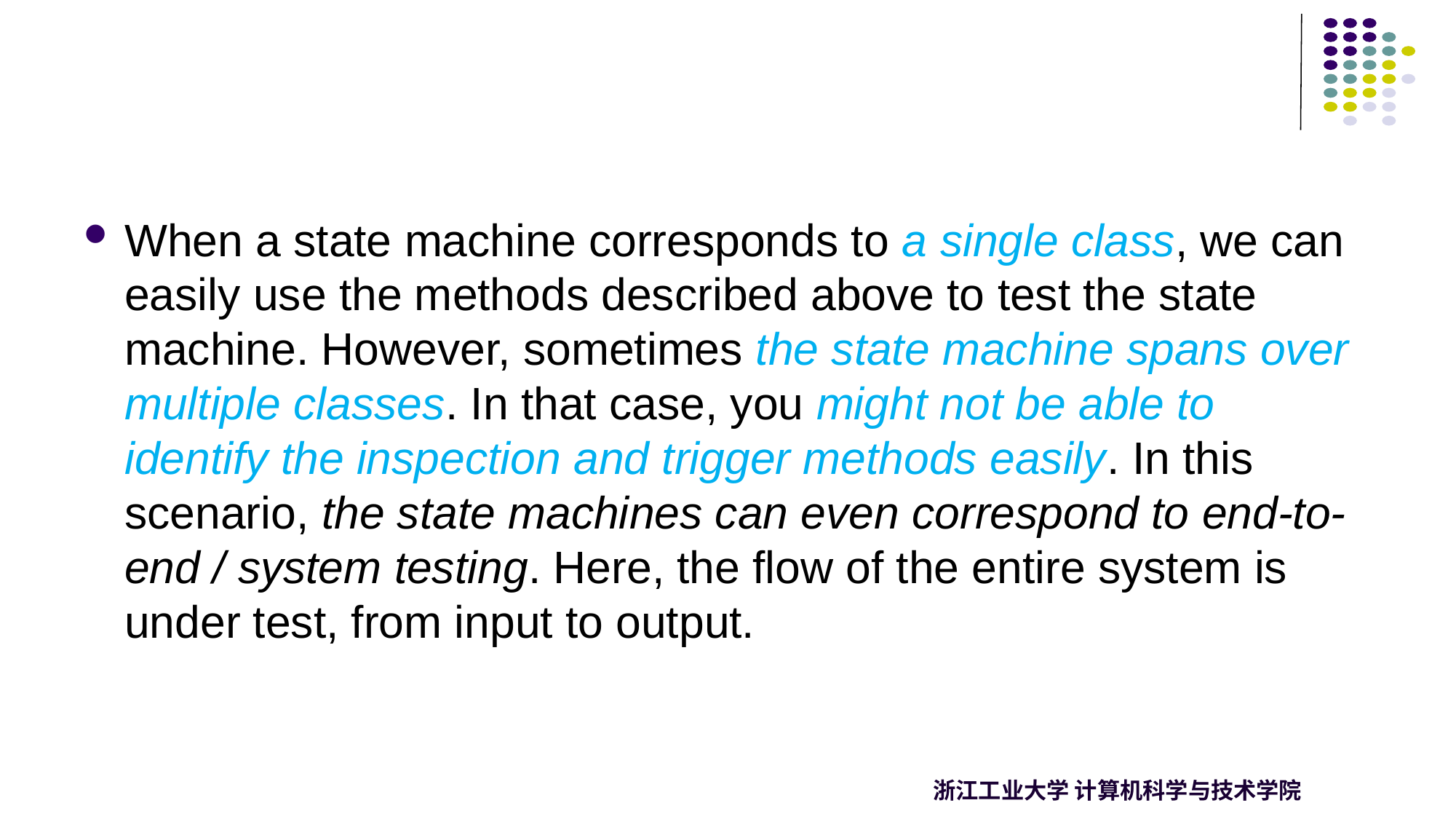

#
When a state machine corresponds to a single class, we can easily use the methods described above to test the state machine. However, sometimes the state machine spans over multiple classes. In that case, you might not be able to identify the inspection and trigger methods easily. In this scenario, the state machines can even correspond to end-to-end / system testing. Here, the flow of the entire system is under test, from input to output.